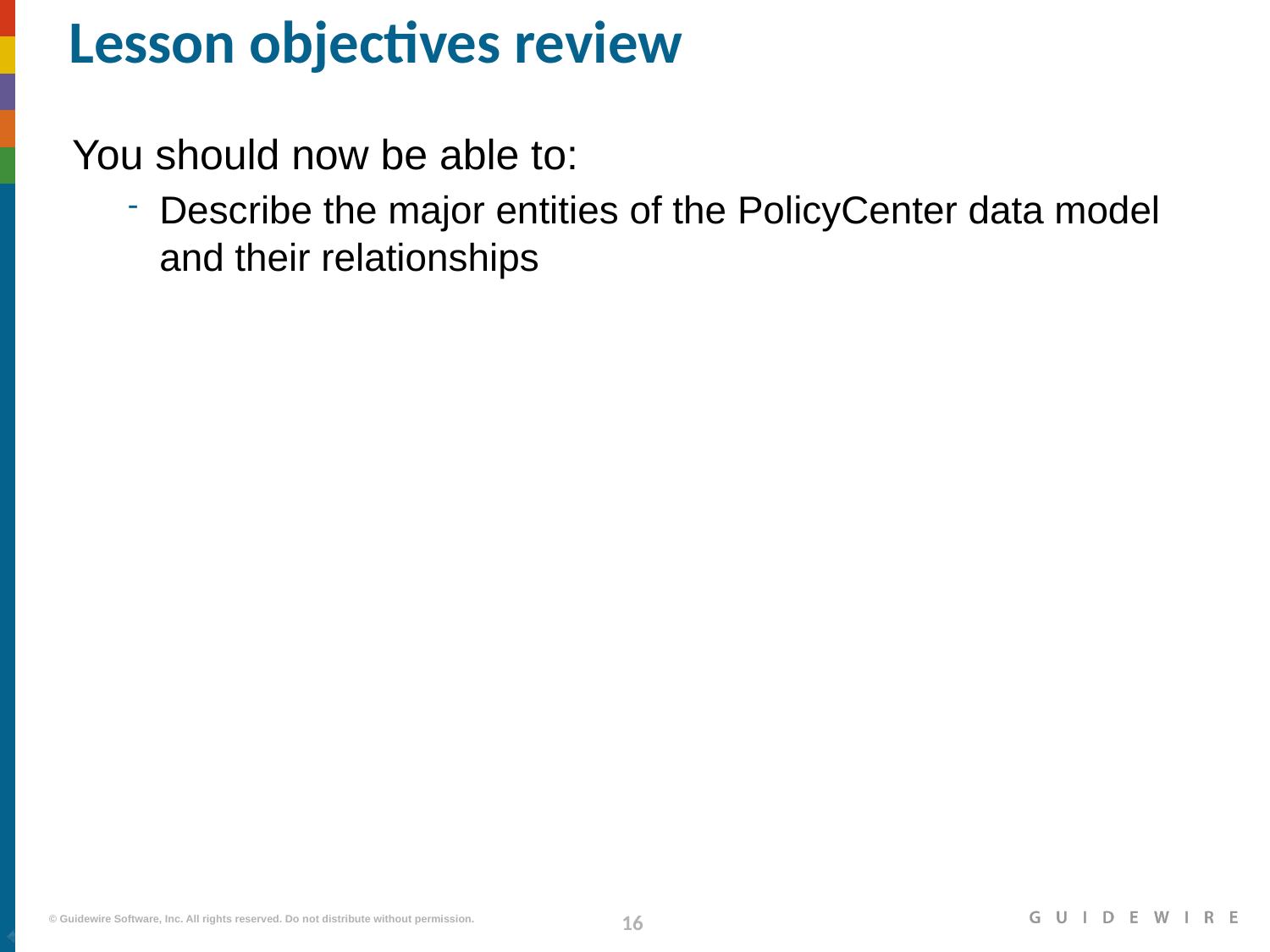

# Lesson objectives review
You should now be able to:
Describe the major entities of the PolicyCenter data model and their relationships